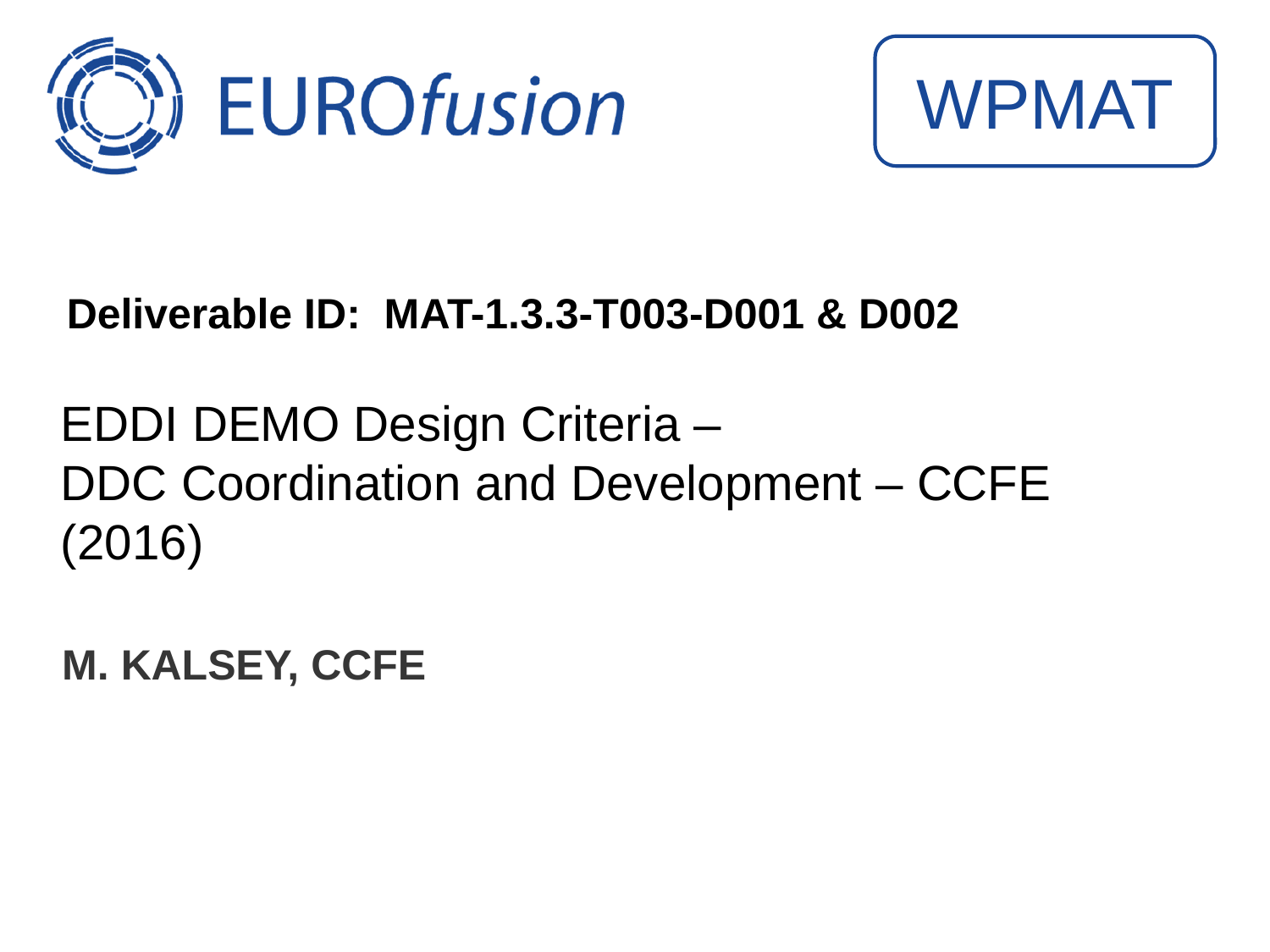

WPMAT
Deliverable ID:  MAT-1.3.3-T003-D001 & D002
EDDI DEMO Design Criteria –
DDC Coordination and Development – CCFE (2016)
M. Kalsey, CCFE